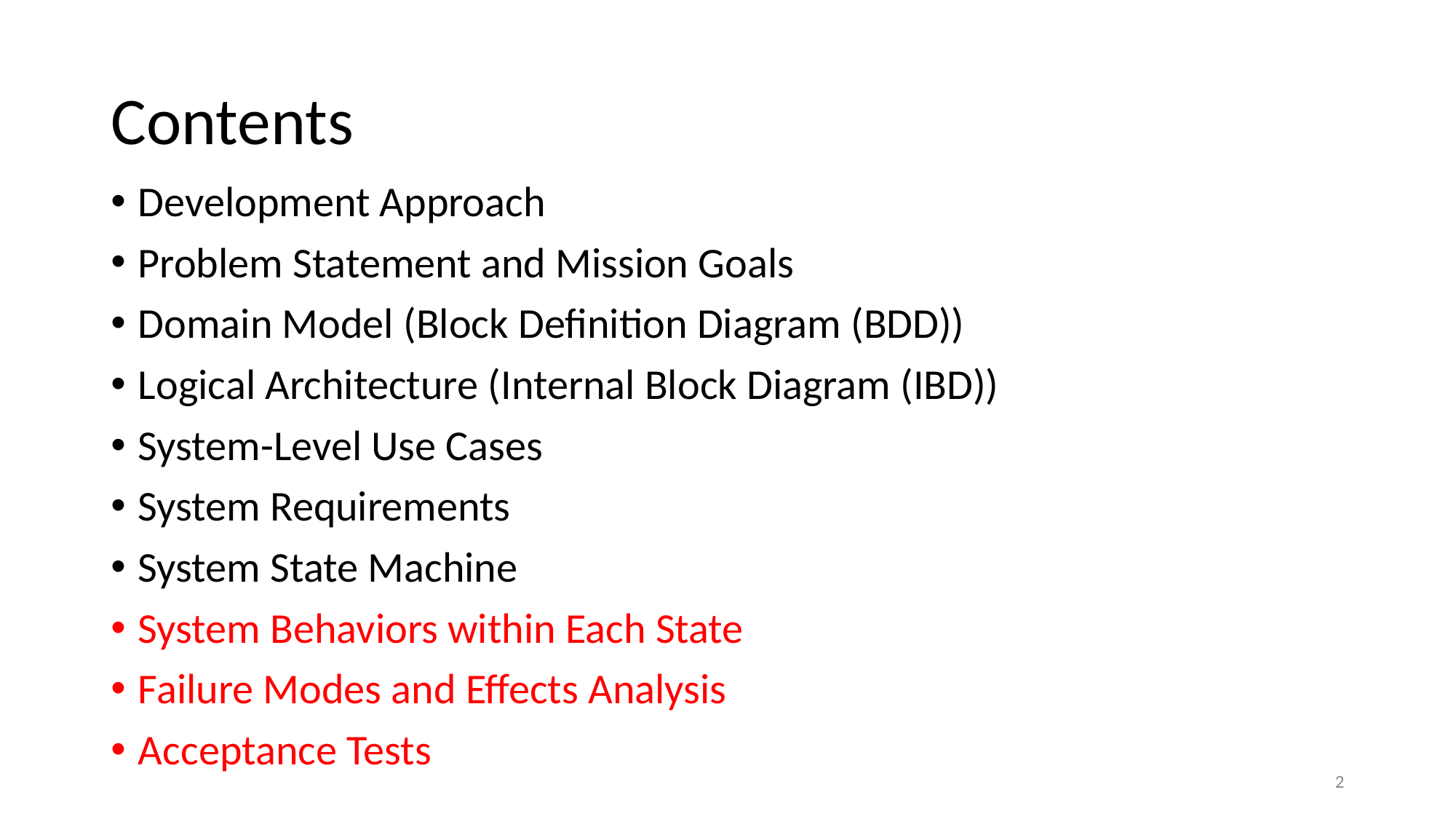

# Contents
Development Approach
Problem Statement and Mission Goals
Domain Model (Block Definition Diagram (BDD))
Logical Architecture (Internal Block Diagram (IBD))
System-Level Use Cases
System Requirements
System State Machine
System Behaviors within Each State
Failure Modes and Effects Analysis
Acceptance Tests
2